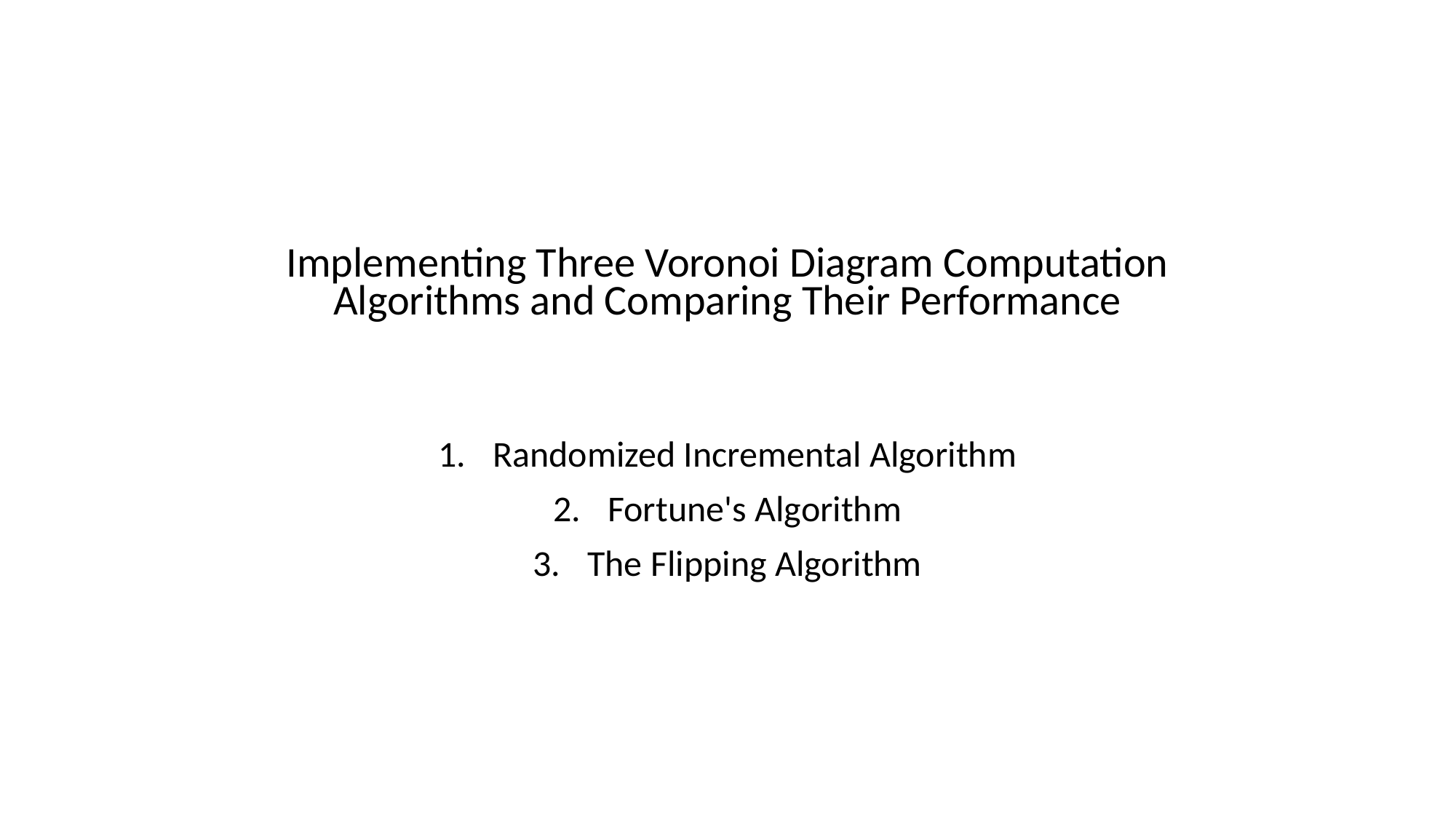

# Implementing Three Voronoi Diagram Computation Algorithms and Comparing Their Performance
Randomized Incremental Algorithm
Fortune's Algorithm
The Flipping Algorithm